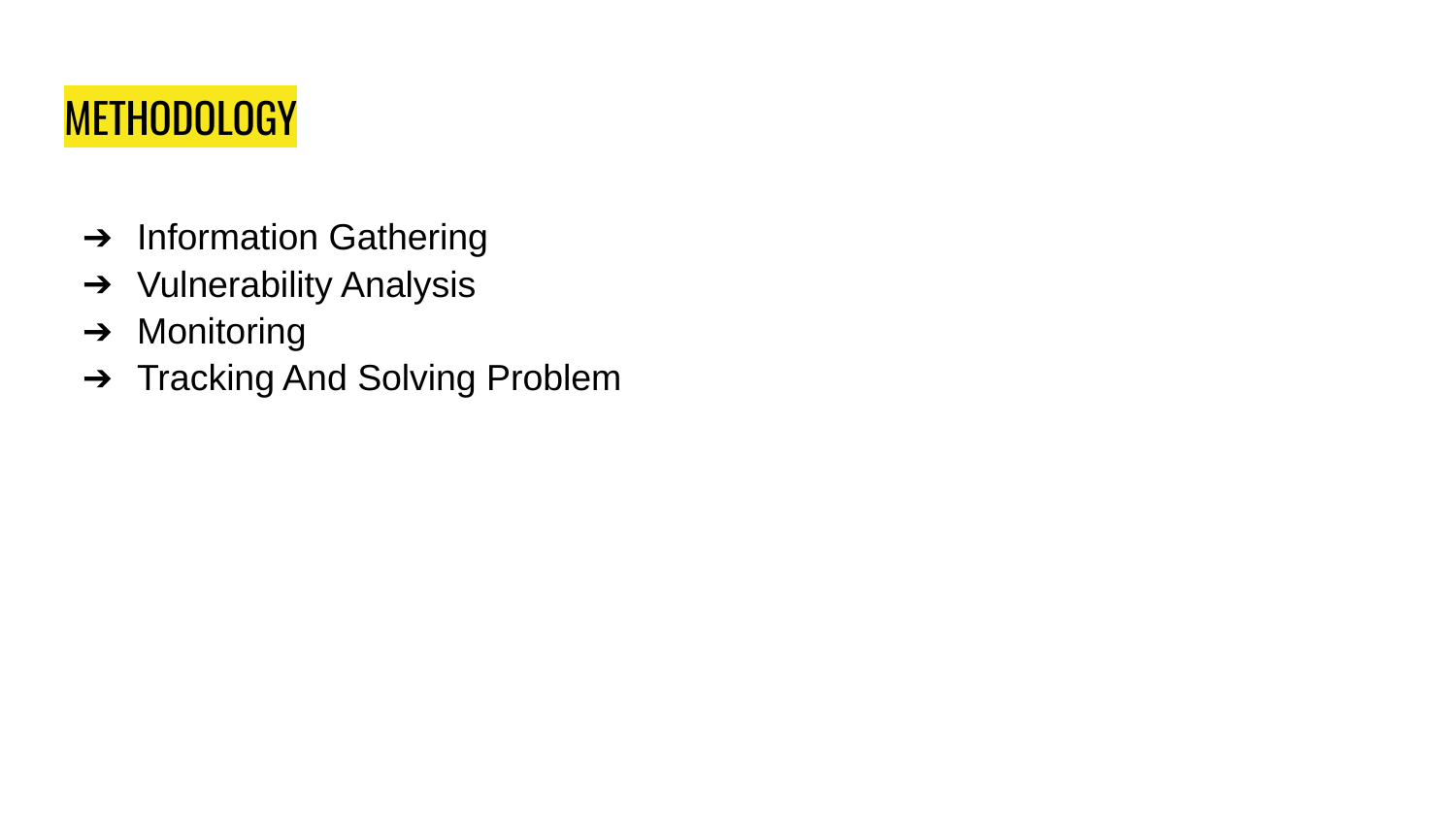

# METHODOLOGY
Information Gathering
Vulnerability Analysis
Monitoring
Tracking And Solving Problem